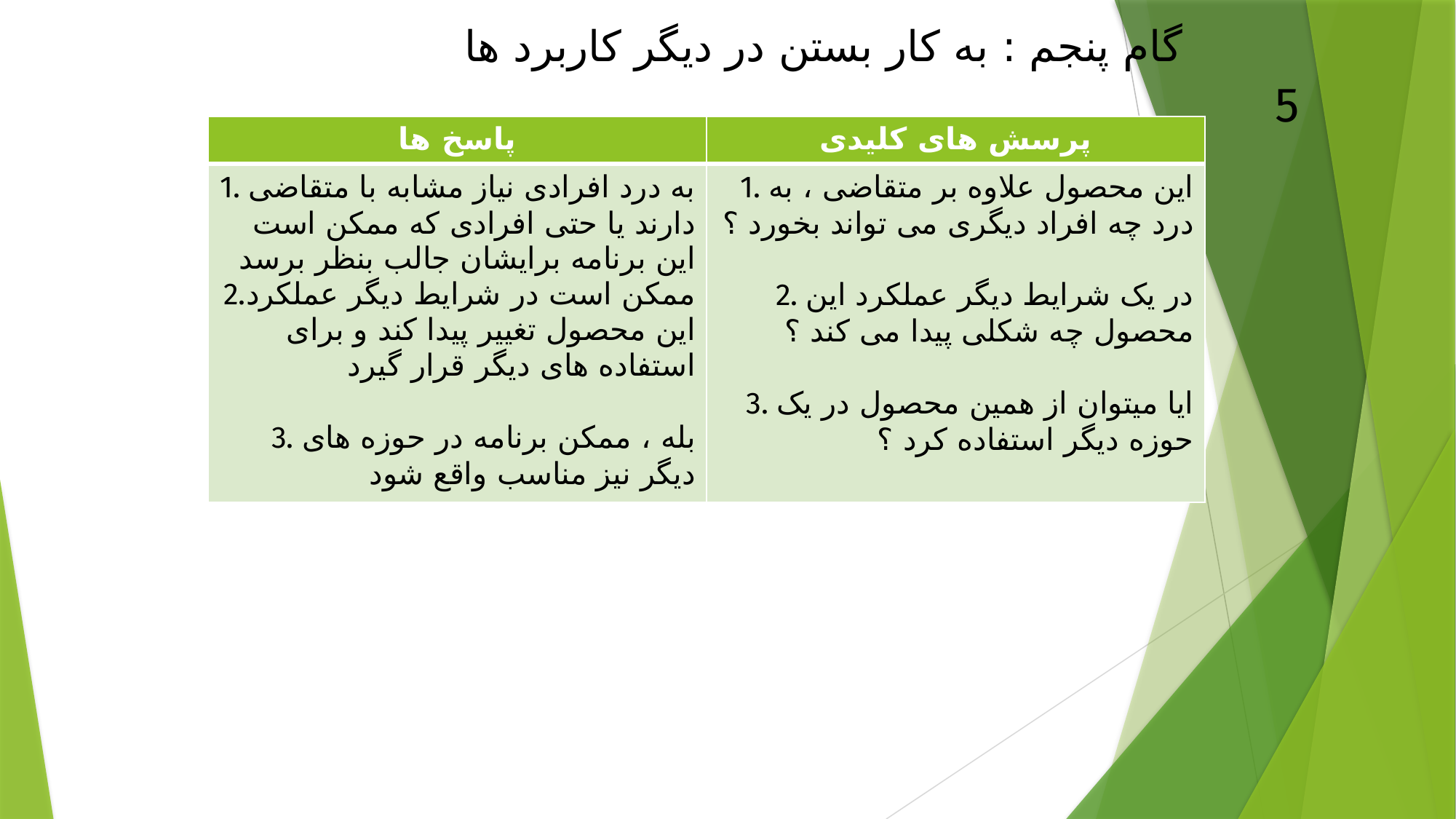

گام پنجم : به کار بستن در دیگر کاربرد ها
5
| پاسخ ها | پرسش های کلیدی |
| --- | --- |
| 1. به درد افرادی نیاز مشابه با متقاضی دارند یا حتی افرادی که ممکن است این برنامه برایشان جالب بنظر برسد 2.ممکن است در شرایط دیگر عملکرد این محصول تغییر پیدا کند و برای استفاده های دیگر قرار گیرد 3. بله ، ممکن برنامه در حوزه های دیگر نیز مناسب واقع شود | 1. این محصول علاوه بر متقاضی ، به درد چه افراد دیگری می تواند بخورد ؟ 2. در یک شرایط دیگر عملکرد این محصول چه شکلی پیدا می کند ؟ 3. ایا میتوان از همین محصول در یک حوزه دیگر استفاده کرد ؟ |